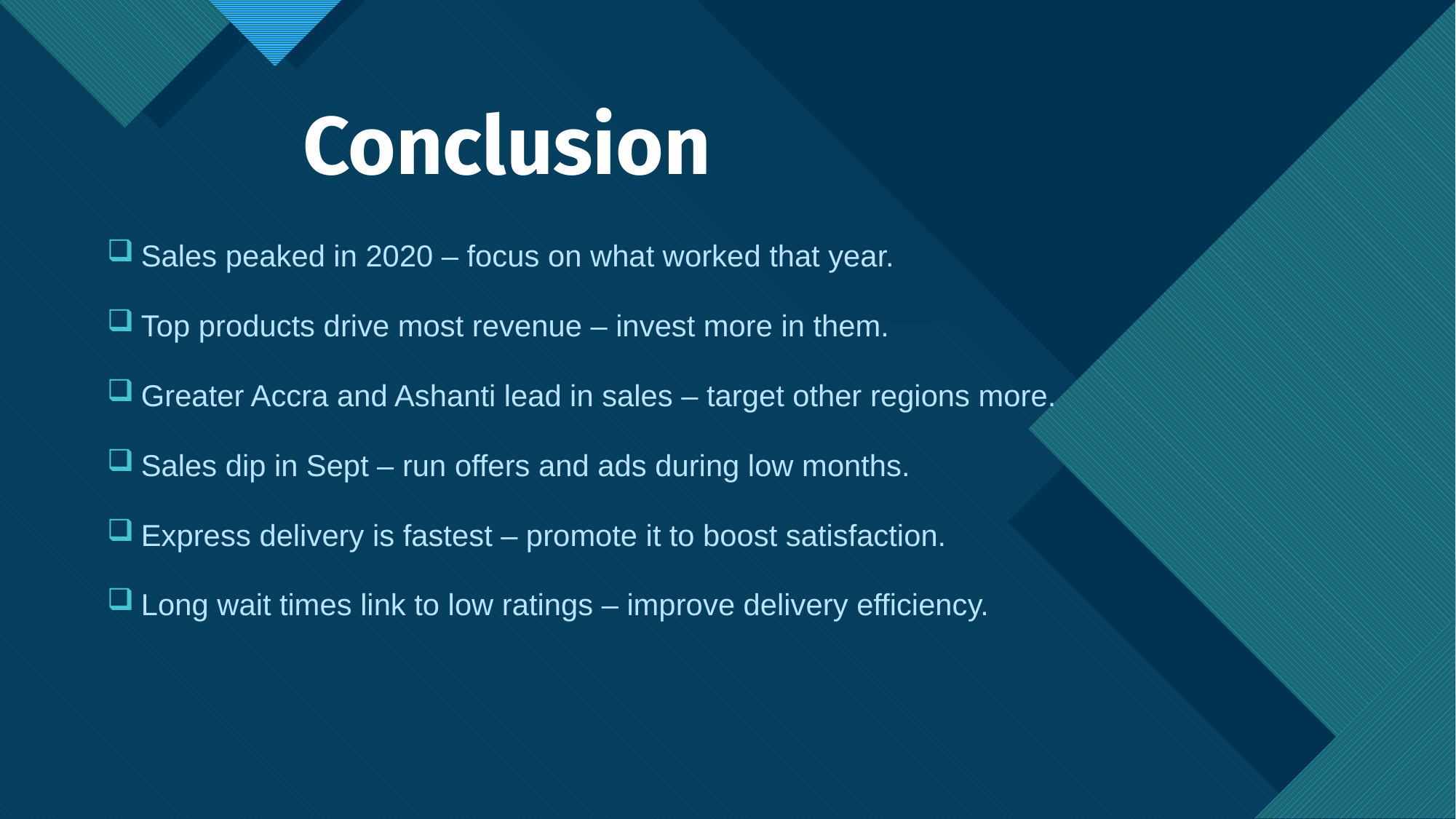

# Conclusion
Sales peaked in 2020 – focus on what worked that year.
Top products drive most revenue – invest more in them.
Greater Accra and Ashanti lead in sales – target other regions more.
Sales dip in Sept – run offers and ads during low months.
Express delivery is fastest – promote it to boost satisfaction.
Long wait times link to low ratings – improve delivery efficiency.